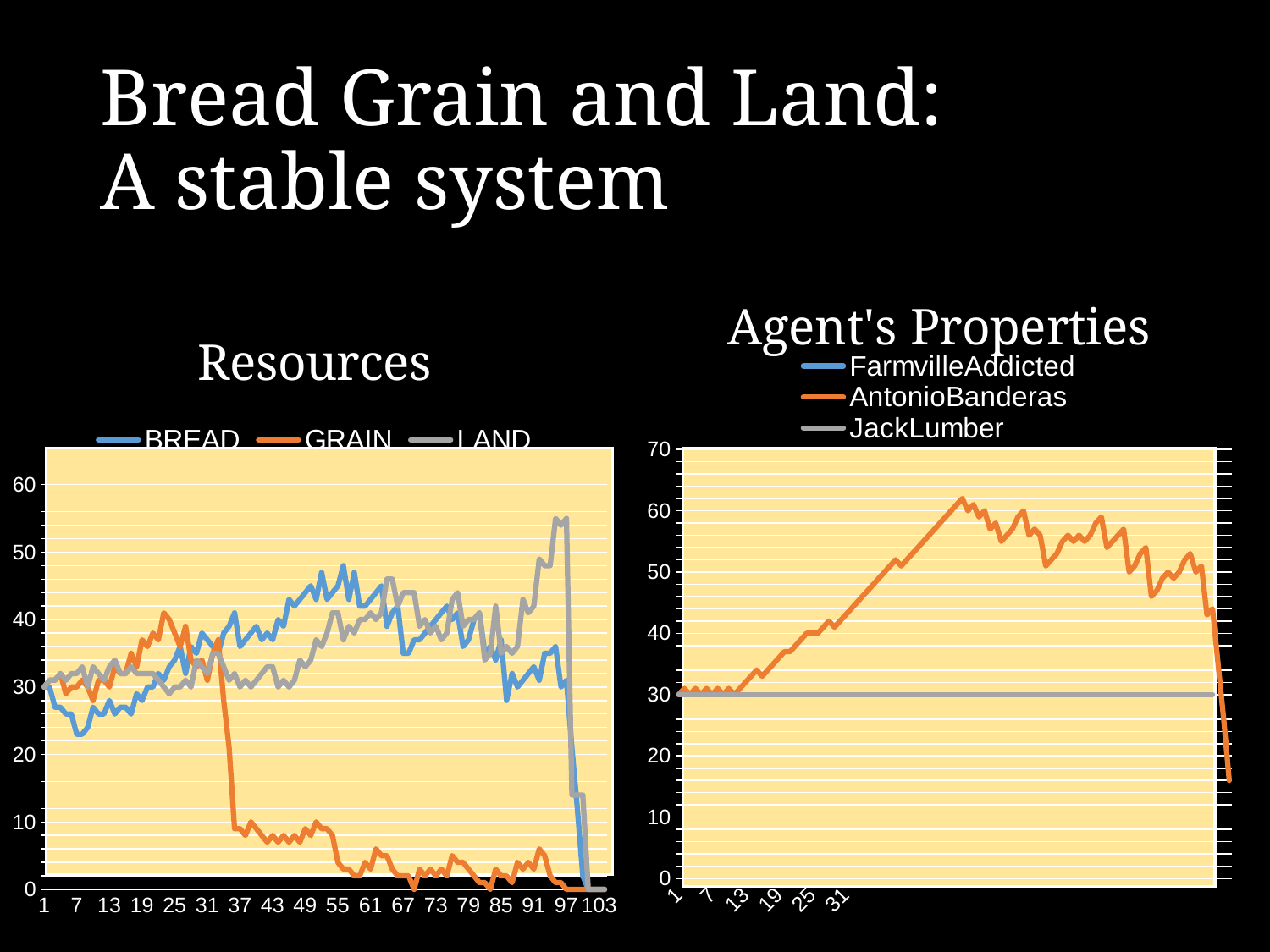

# Bread Grain and Land: A stable system

### Chart: Agent's Properties

| Category |  |  |  |
|---|---|---|---|

### Chart: Resources

| Category | BREAD | GRAIN | LAND |
|---|---|---|---|